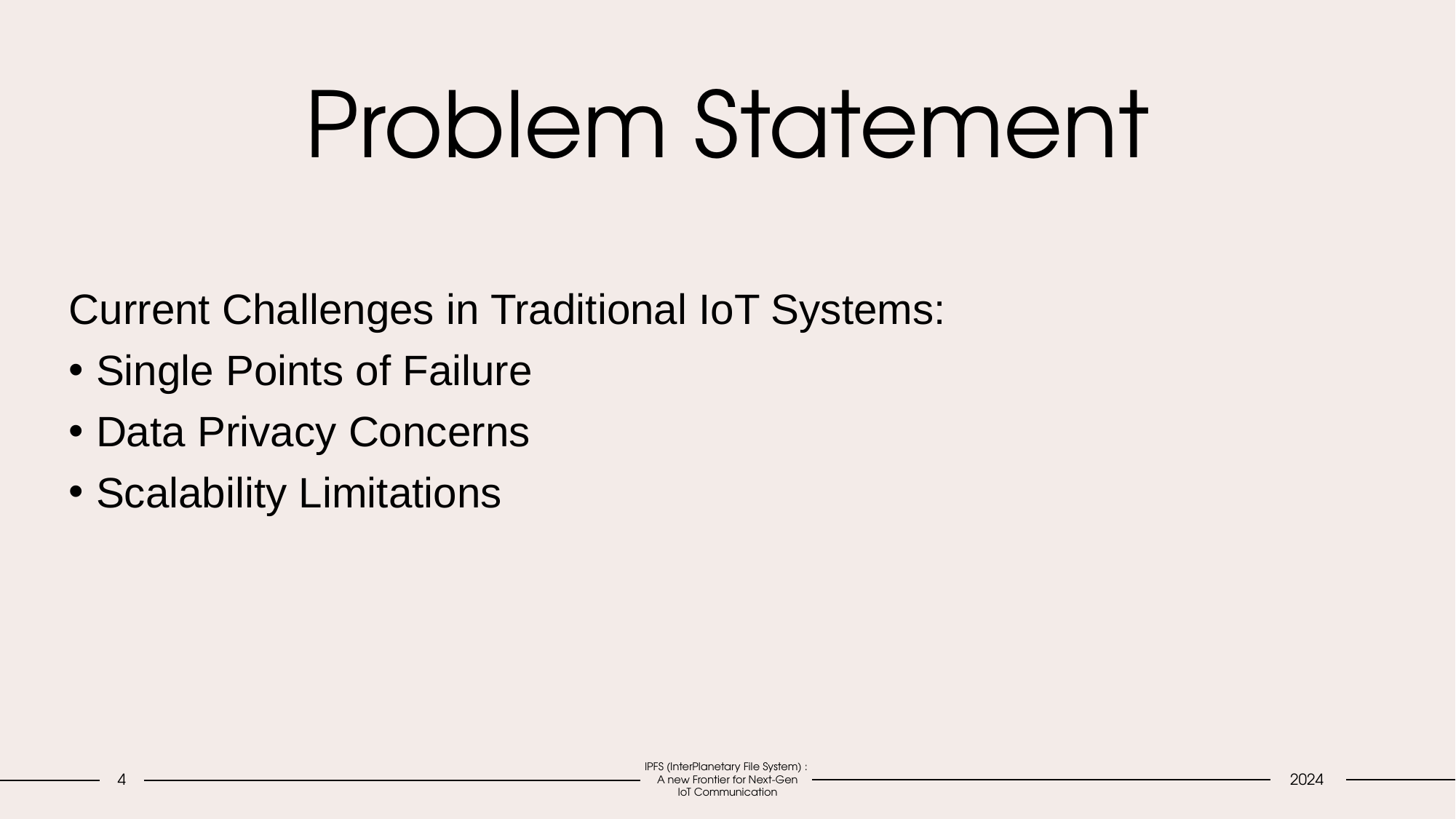

# Problem Statement

Current Challenges in Traditional IoT Systems:
Single Points of Failure
Data Privacy Concerns
Scalability Limitations
4
IPFS (InterPlanetary File System) :
A new Frontier for Next-Gen IoT Communication
2024